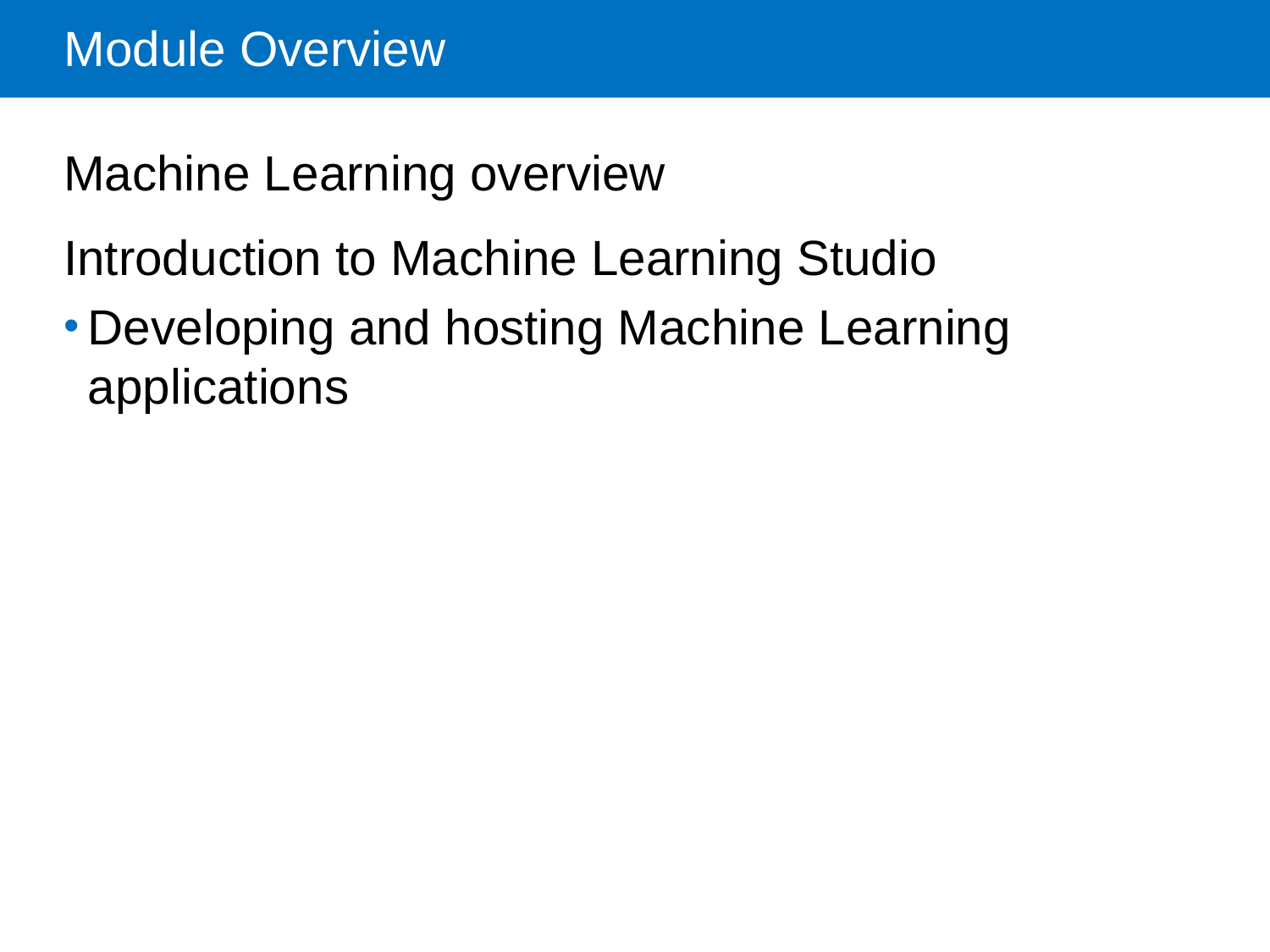

# Module Overview
Machine Learning overview
Introduction to Machine Learning Studio
Developing and hosting Machine Learning applications